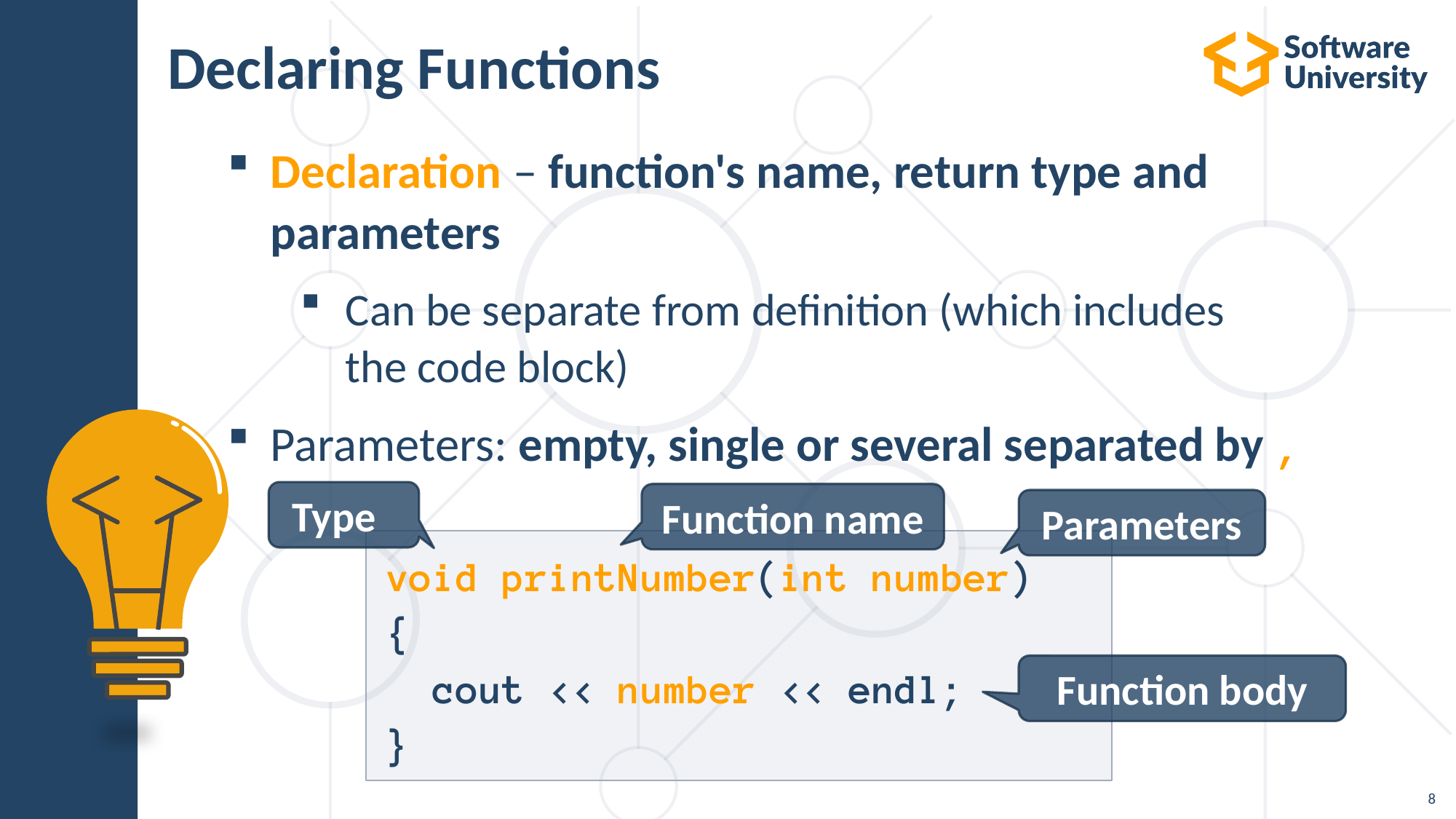

# Declaring Functions
Declaration – function's name, return type and parameters
Can be separate from definition (which includes
the code block)
Parameters: empty, single or several separated by ,
Type
Function name
Parameters
void printNumber(int number)
{
  cout << number << endl;
}
Function body
8